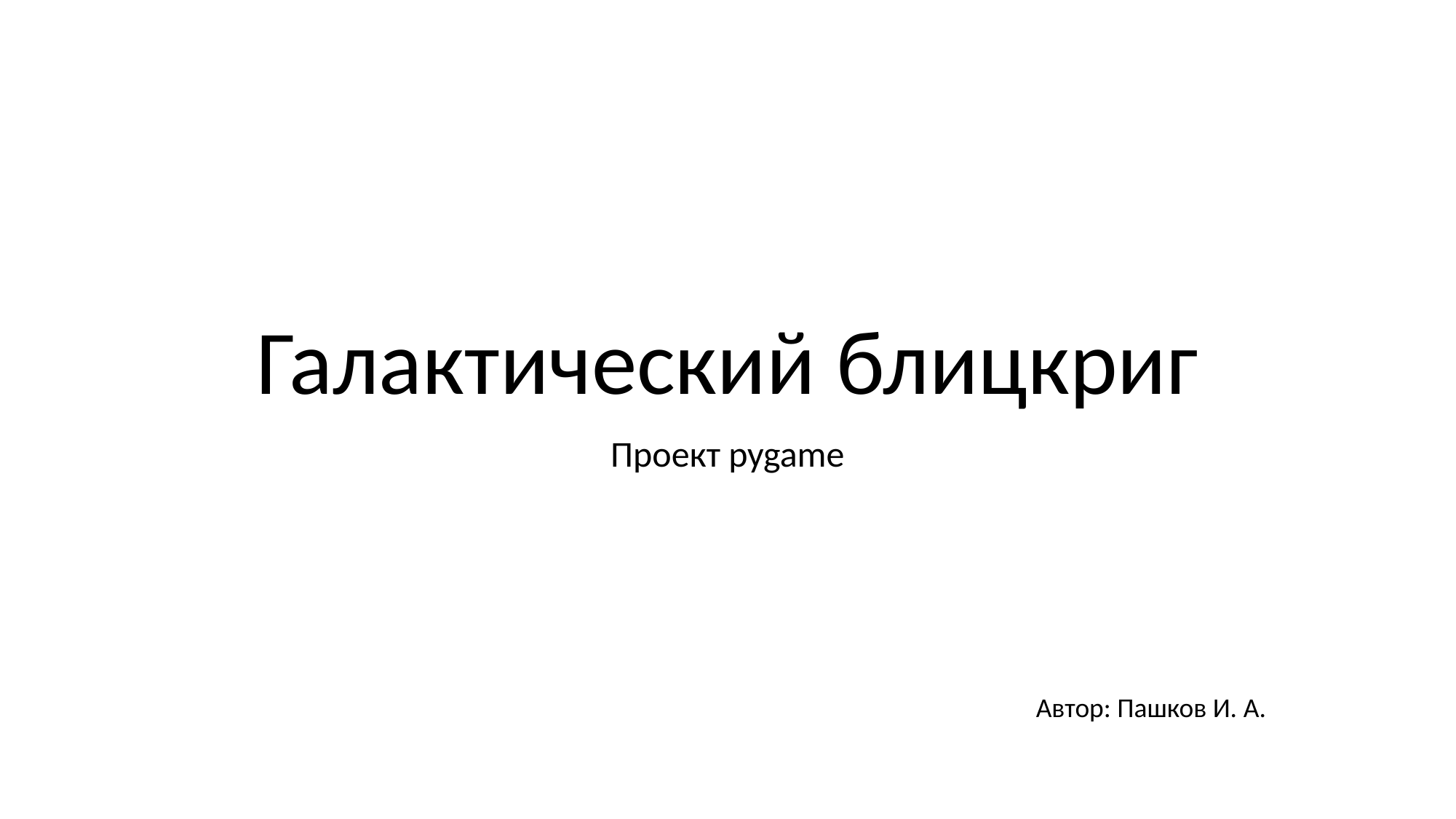

# Галактический блицкриг
Проект pygame
Автор: Пашков И. А.